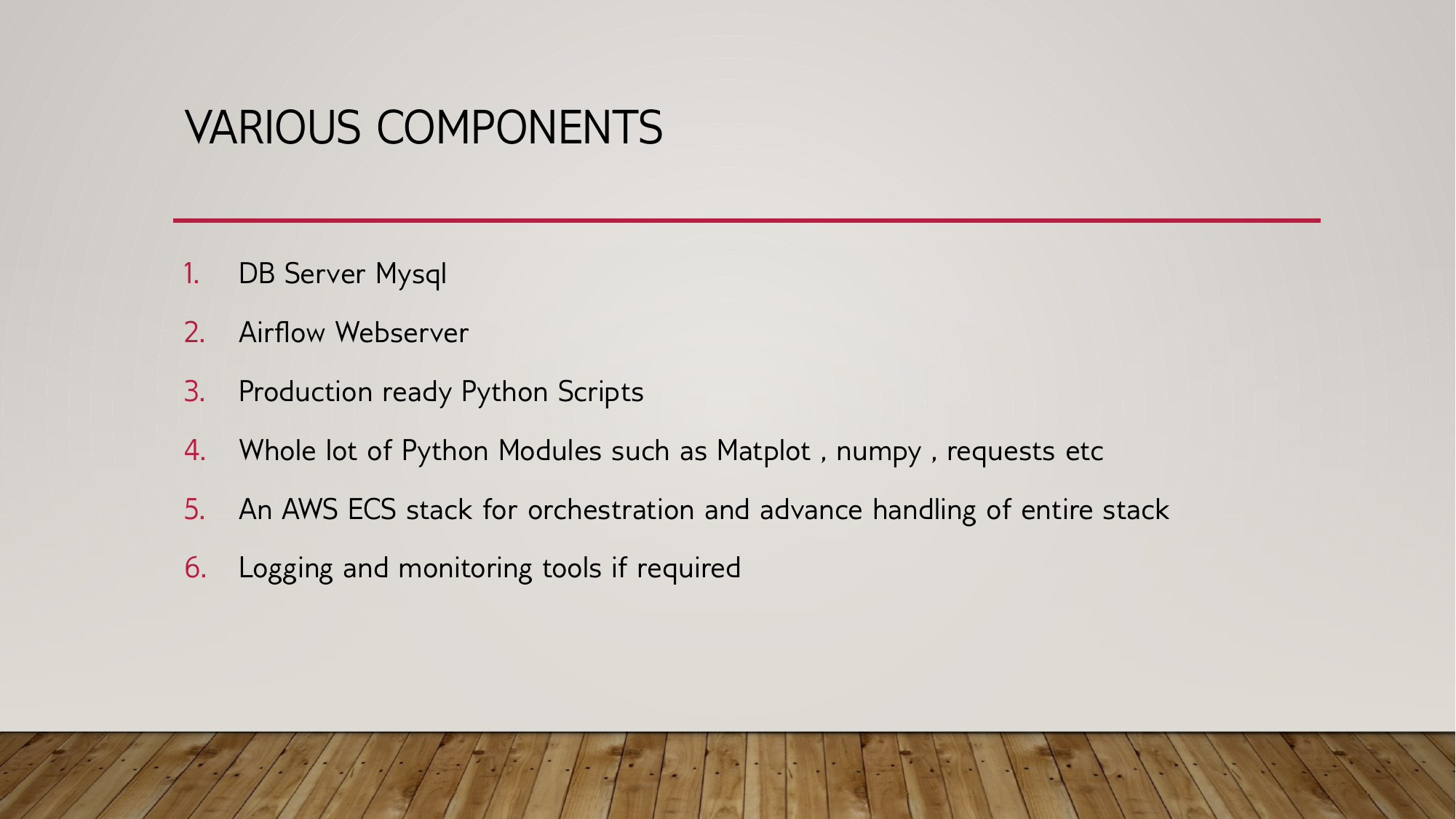

# Various Components
DB Server Mysql
Airflow Webserver
Production ready Python Scripts
Whole lot of Python Modules such as Matplot , numpy , requests etc
An AWS ECS stack for orchestration and advance handling of entire stack
Logging and monitoring tools if required